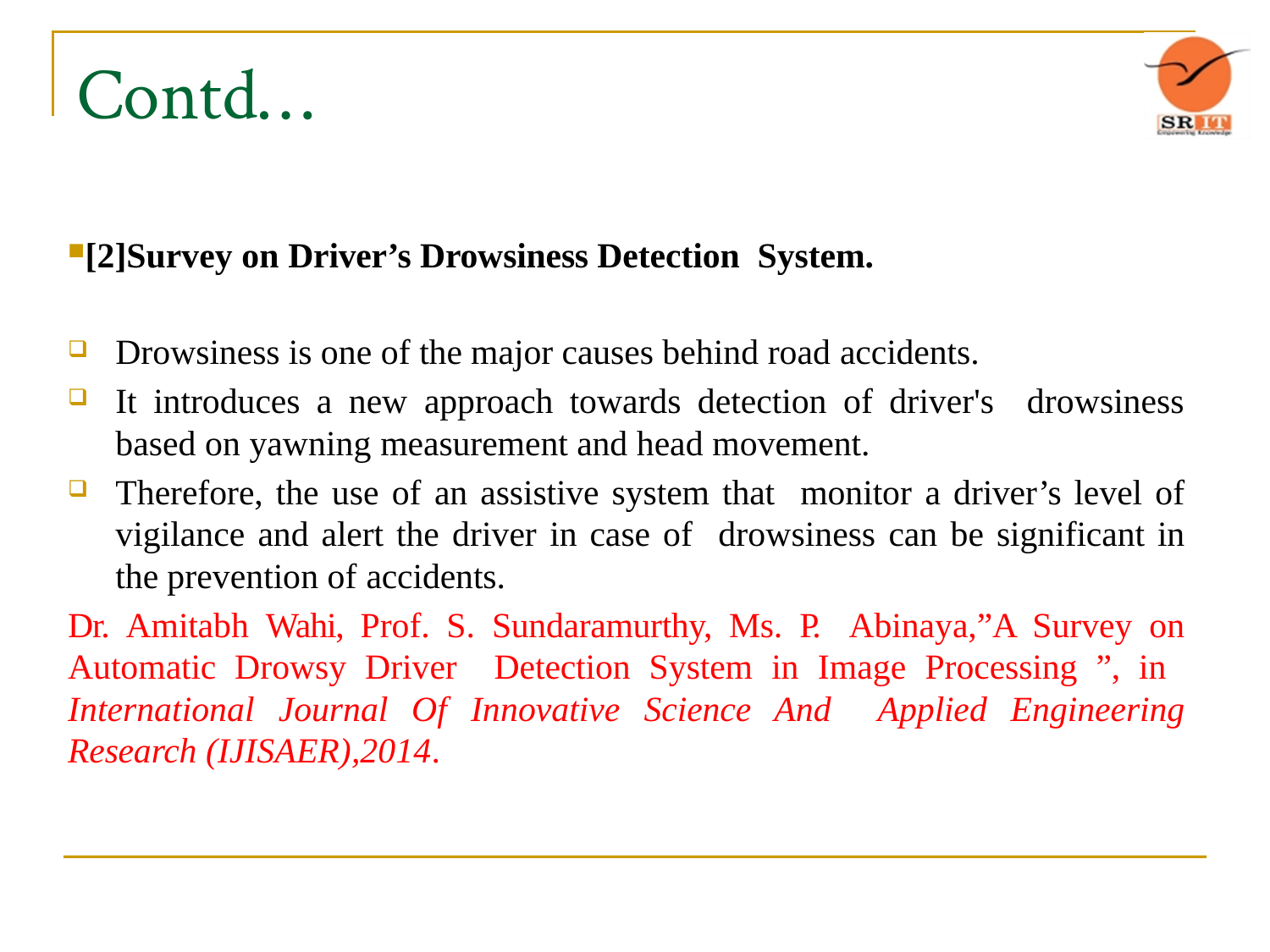

# Contd…
[2]Survey on Driver’s Drowsiness Detection  System.

Drowsiness is one of the major causes behind road accidents.
It introduces a new approach towards detection of driver's  drowsiness based on yawning measurement and head movement.
Therefore, the use of an assistive system that  monitor a driver’s level of vigilance and alert the driver in case of  drowsiness can be significant in the prevention of accidents.
Dr. Amitabh Wahi, Prof. S. Sundaramurthy, Ms. P.  Abinaya,”A Survey on Automatic Drowsy Driver  Detection System in Image Processing ”, in  International Journal Of Innovative Science And  Applied Engineering Research (IJISAER),2014.